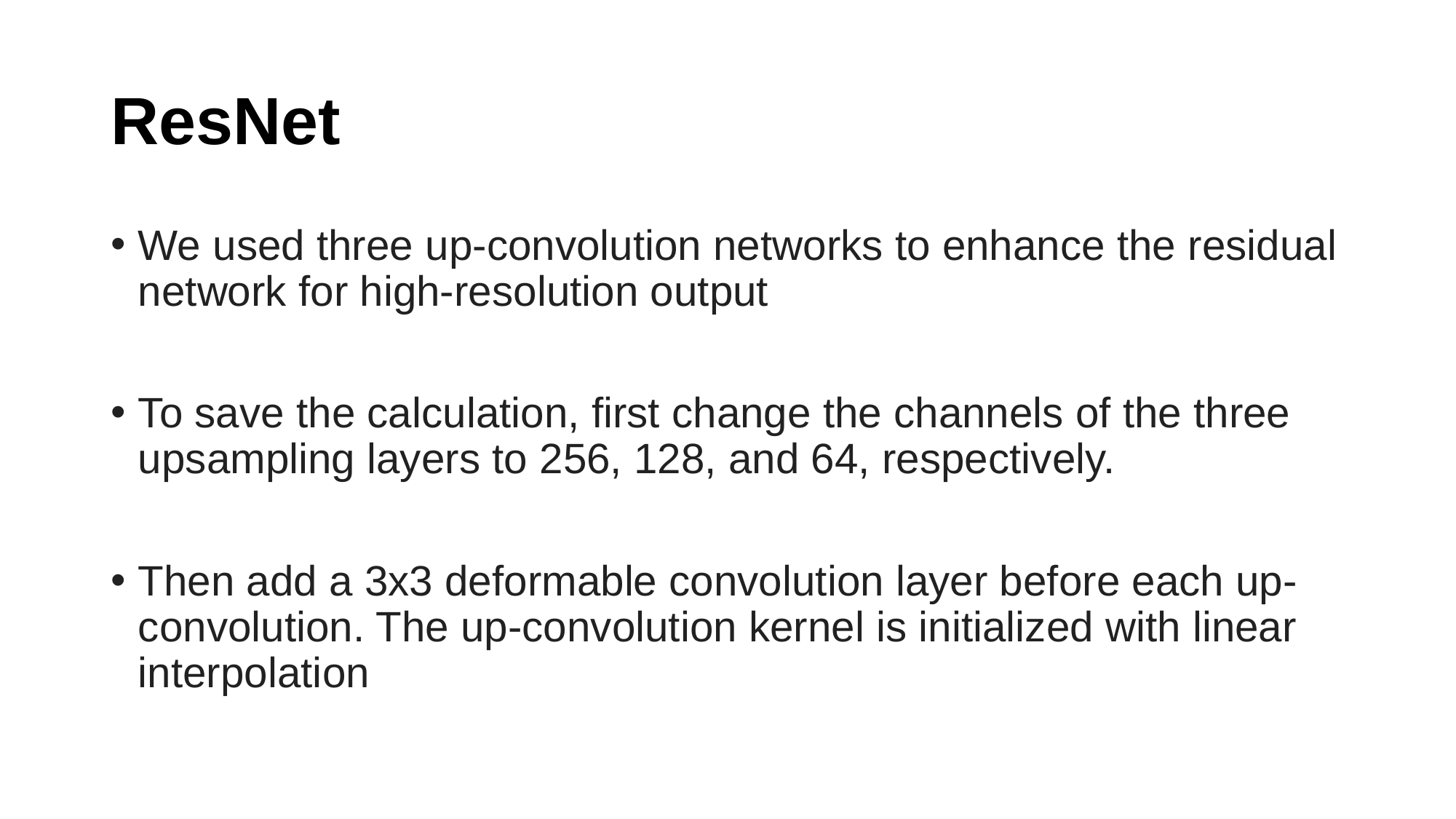

# ResNet
We used three up-convolution networks to enhance the residual network for high-resolution output

To save the calculation, first change the channels of the three upsampling layers to 256, 128, and 64, respectively.

Then add a 3x3 deformable convolution layer before each up-convolution. The up-convolution kernel is initialized with linear interpolation